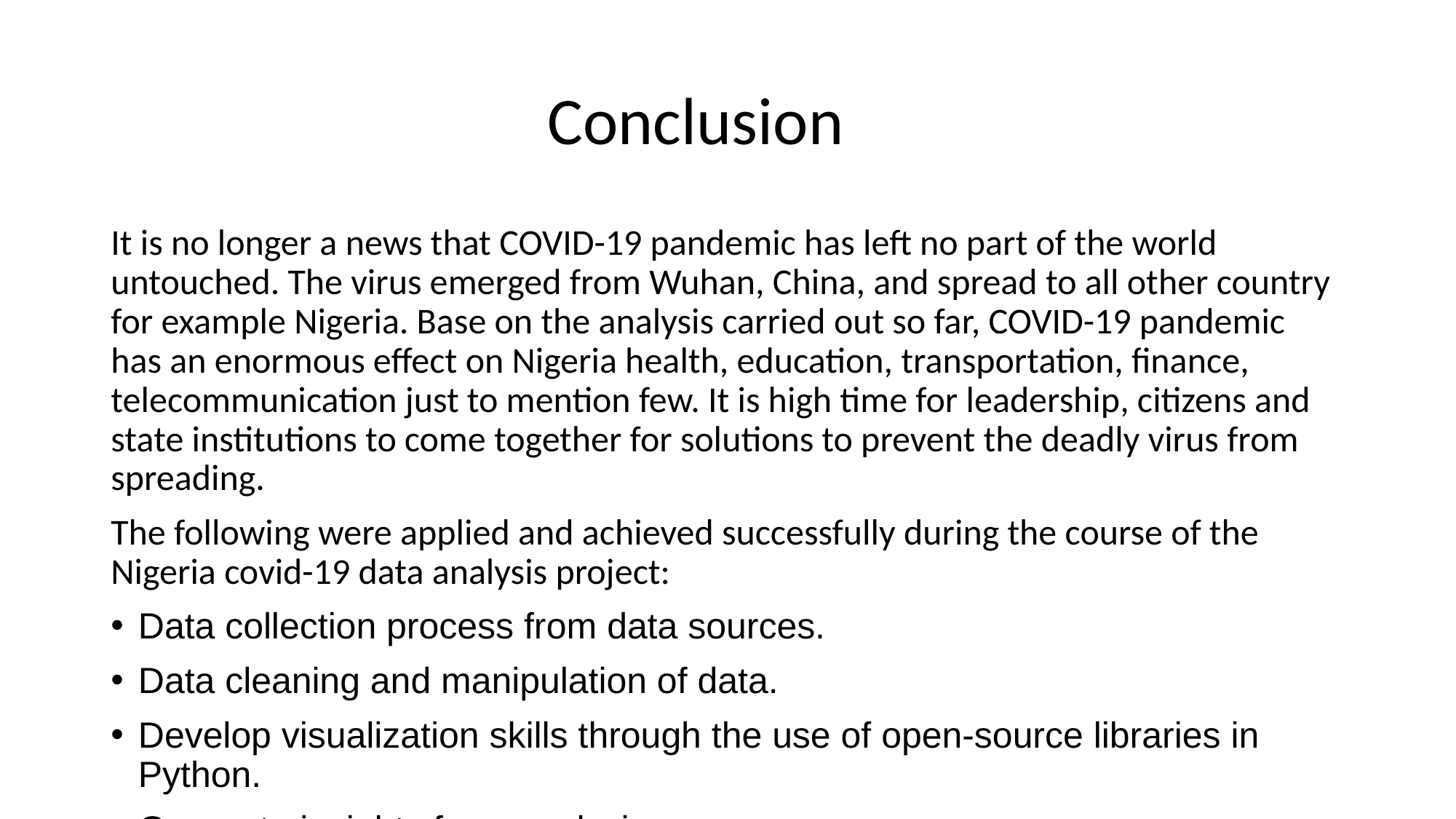

# Conclusion
It is no longer a news that COVID-19 pandemic has left no part of the world untouched. The virus emerged from Wuhan, China, and spread to all other country for example Nigeria. Base on the analysis carried out so far, COVID-19 pandemic has an enormous effect on Nigeria health, education, transportation, finance, telecommunication just to mention few. It is high time for leadership, citizens and state institutions to come together for solutions to prevent the deadly virus from spreading.
The following were applied and achieved successfully during the course of the Nigeria covid-19 data analysis project:
Data collection process from data sources.
Data cleaning and manipulation of data.
Develop visualization skills through the use of open-source libraries in Python.
Generate insights from analysis